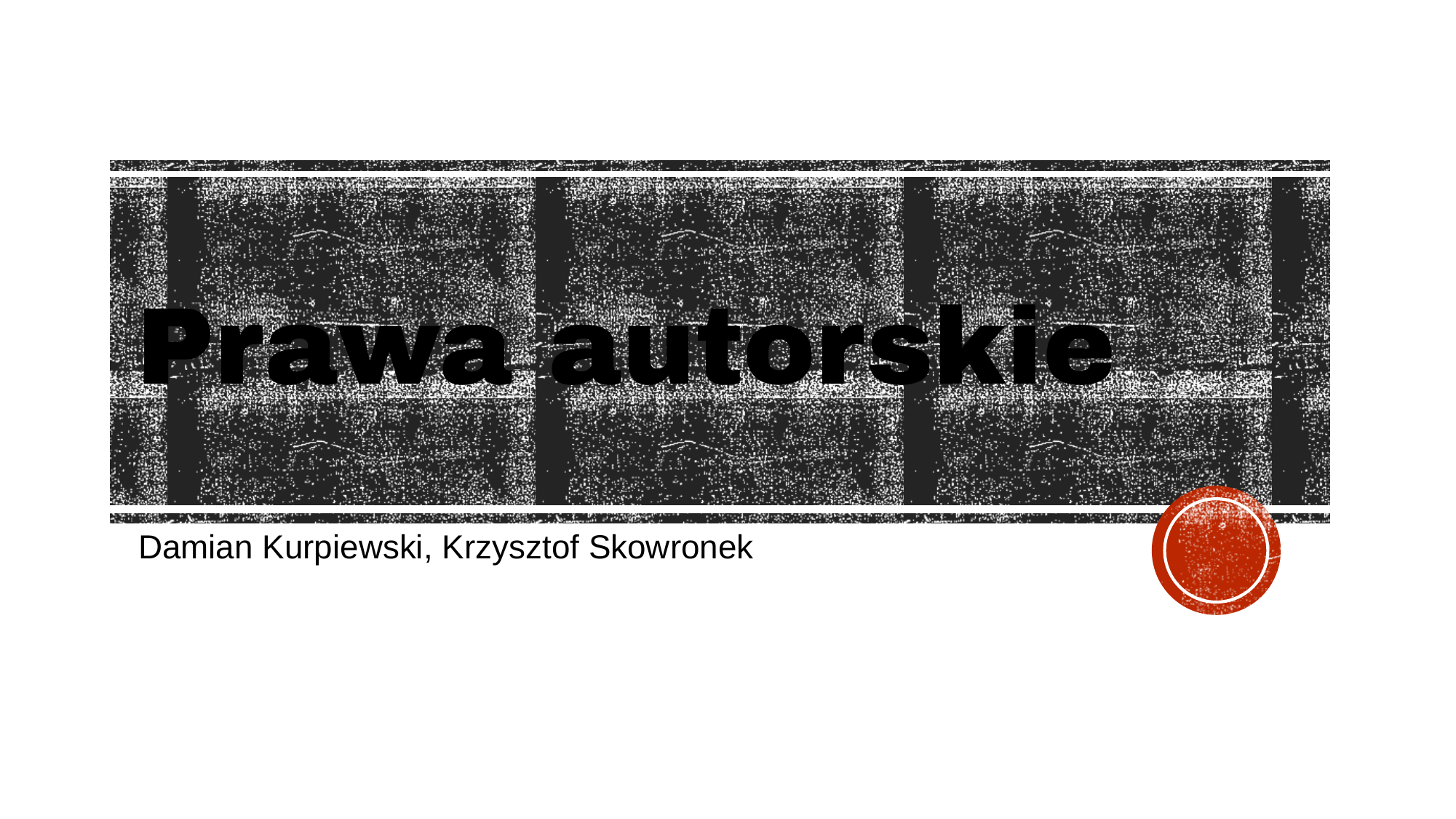

# Prawa autorskie
Damian Kurpiewski, Krzysztof Skowronek